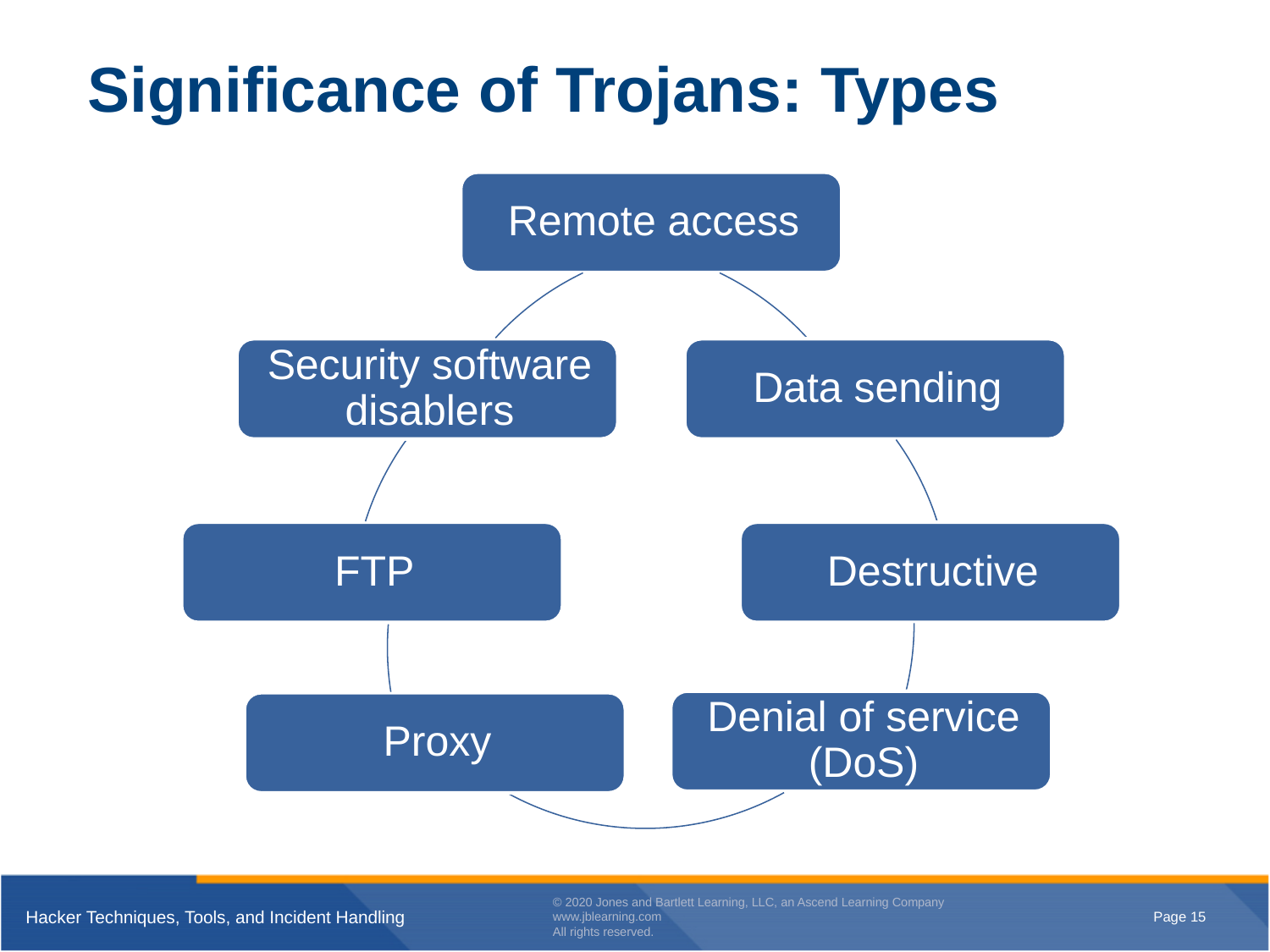

# Significance of Trojans: Types
Remote access
Data sending
Destructive
Denial of service (DoS)
Proxy
FTP
Security software disablers